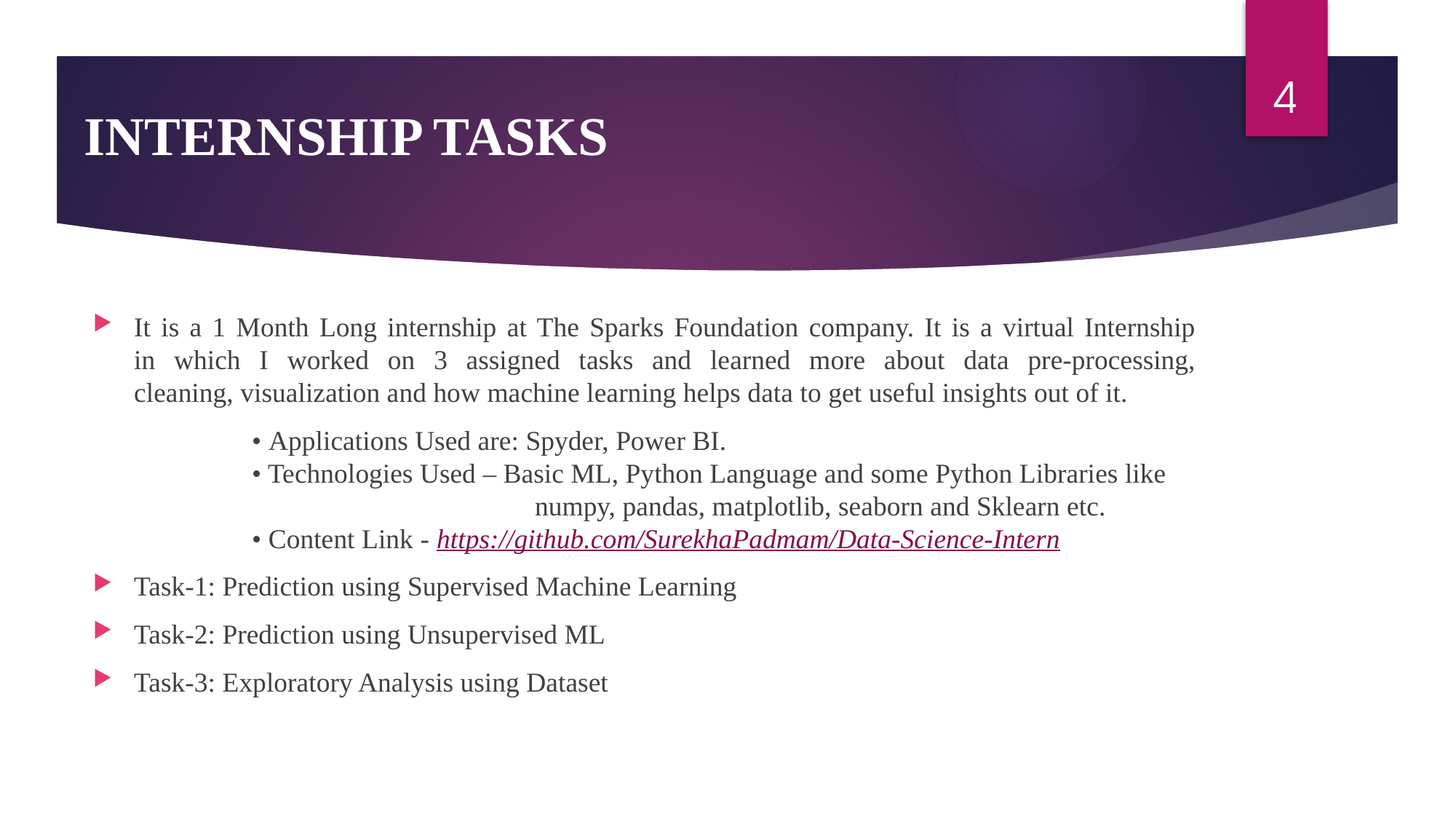

4
# INTERNSHIP TASKS

It is a 1 Month Long internship at The Sparks Foundation company. It is a virtual Internship
in which I worked on 3 assigned tasks and learned more about data pre-processing,
cleaning, visualization and how machine learning helps data to get useful insights out of it.
                       • Applications Used are: Spyder, Power BI.
                       • Technologies Used – Basic ML, Python Language and some Python Libraries like
                                                                numpy, pandas, matplotlib, seaborn and Sklearn etc.
                       • Content Link - https://github.com/SurekhaPadmam/Data-Science-Intern
Task-1: Prediction using Supervised Machine Learning
Task-2: Prediction using Unsupervised ML
Task-3: Exploratory Analysis using Dataset